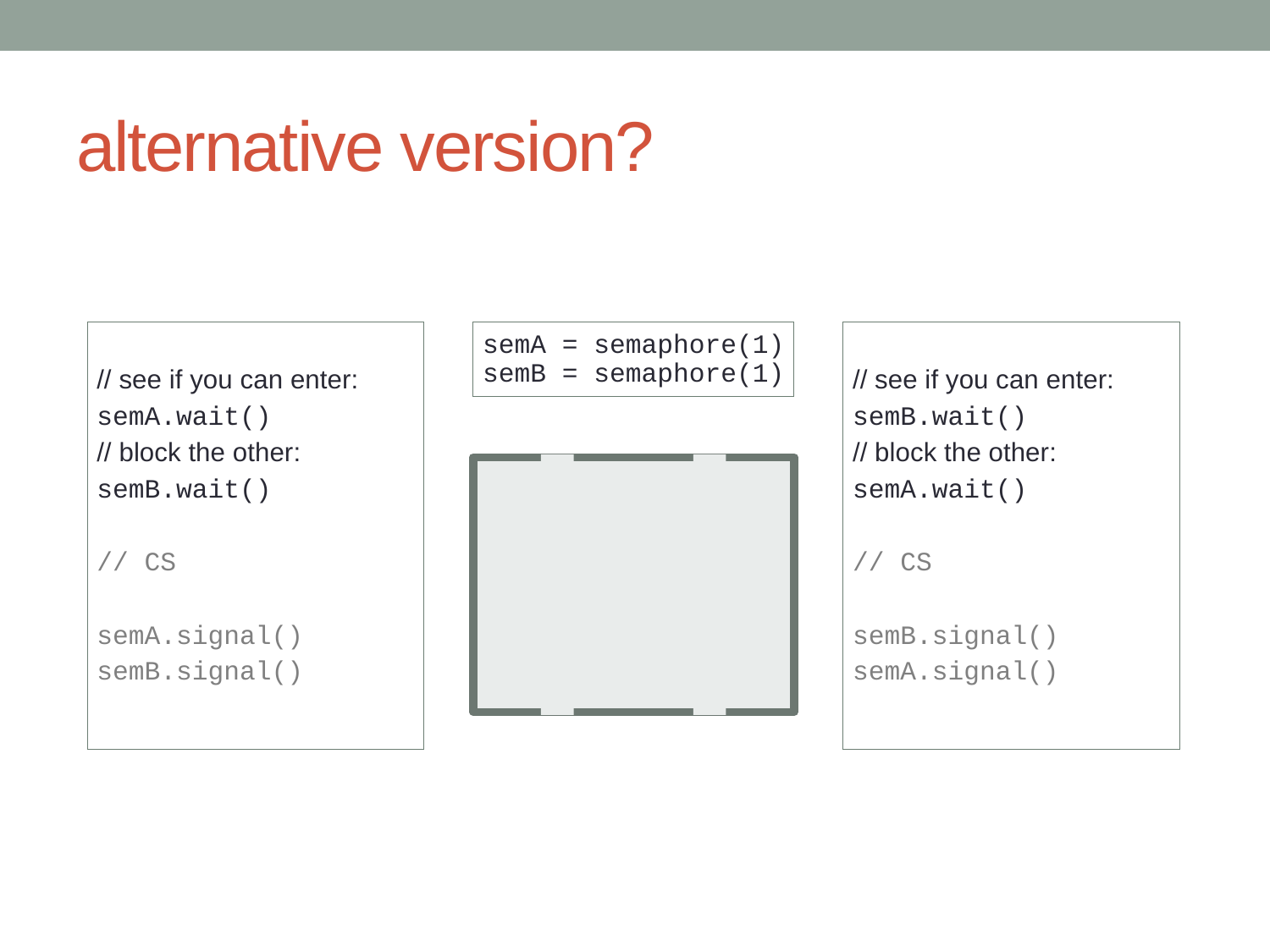

# alternative version?

// see if you can enter:
semA.wait()
// block the other:
semB.wait()

// CS

semA.signal()
semB.signal()
semA = semaphore(1)
semB = semaphore(1)

// see if you can enter:
semB.wait()
// block the other:
semA.wait()

// CS

semB.signal()
semA.signal()